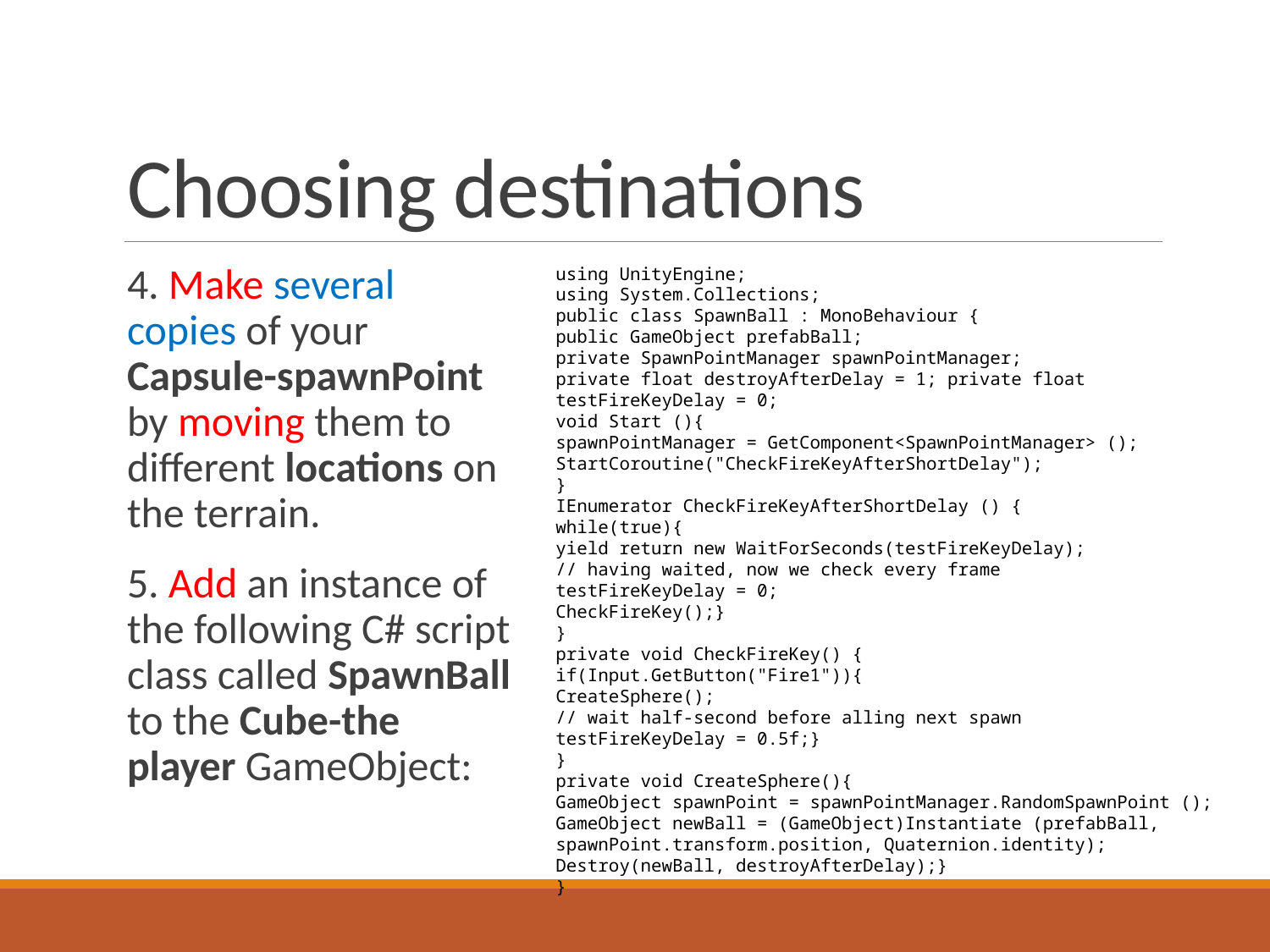

# Choosing destinations
4. Make several copies of your Capsule-spawnPoint by moving them to different locations on the terrain.
5. Add an instance of the following C# script class called SpawnBall to the Cube-the player GameObject:
using UnityEngine;
using System.Collections;
public class SpawnBall : MonoBehaviour {
public GameObject prefabBall;
private SpawnPointManager spawnPointManager;
private float destroyAfterDelay = 1; private float testFireKeyDelay = 0;
void Start (){
spawnPointManager = GetComponent<SpawnPointManager> ();
StartCoroutine("CheckFireKeyAfterShortDelay");
}
IEnumerator CheckFireKeyAfterShortDelay () {
while(true){
yield return new WaitForSeconds(testFireKeyDelay);
// having waited, now we check every frame
testFireKeyDelay = 0;
CheckFireKey();}
}
private void CheckFireKey() {
if(Input.GetButton("Fire1")){
CreateSphere();
// wait half-second before alling next spawn
testFireKeyDelay = 0.5f;}
}
private void CreateSphere(){
GameObject spawnPoint = spawnPointManager.RandomSpawnPoint ();
GameObject newBall = (GameObject)Instantiate (prefabBall,
spawnPoint.transform.position, Quaternion.identity);
Destroy(newBall, destroyAfterDelay);}
}